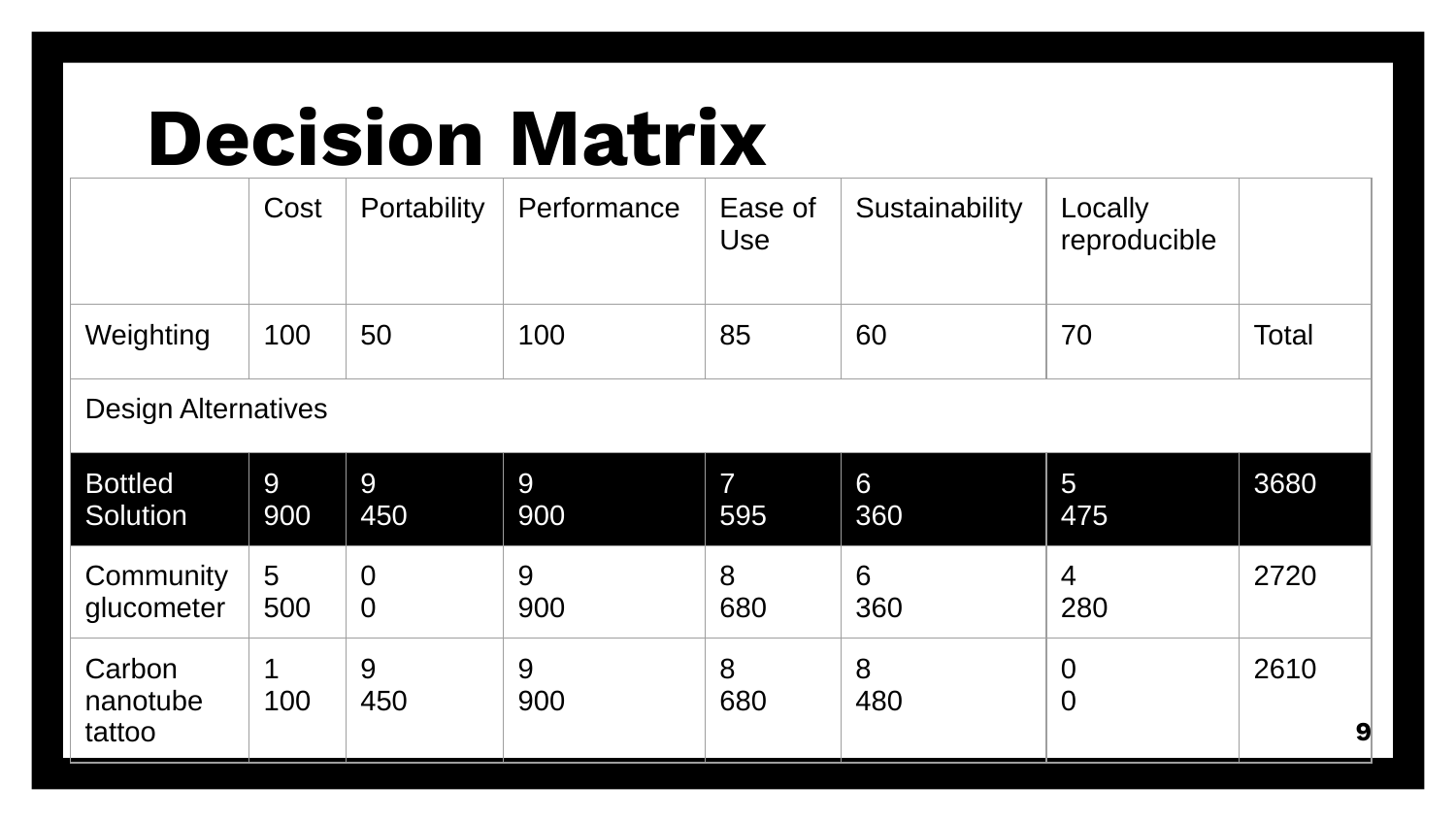

# Decision Matrix
|  | Cost | Portability | Performance | Ease of Use | Sustainability | Locally reproducible |  |
| --- | --- | --- | --- | --- | --- | --- | --- |
| Weighting | 100 | 50 | 100 | 85 | 60 | 70 | Total |
| Design Alternatives |  |  |  |  |  |  |  |
| Bottled Solution | 9 900 | 9 450 | 9 900 | 7 595 | 6 360 | 5 475 | 3680 |
| Community glucometer | 5 500 | 0 0 | 9 900 | 8 680 | 6 360 | 4 280 | 2720 |
| Carbon nanotube tattoo | 1 100 | 9 450 | 9 900 | 8 680 | 8 480 | 0 0 | 2610 |
9